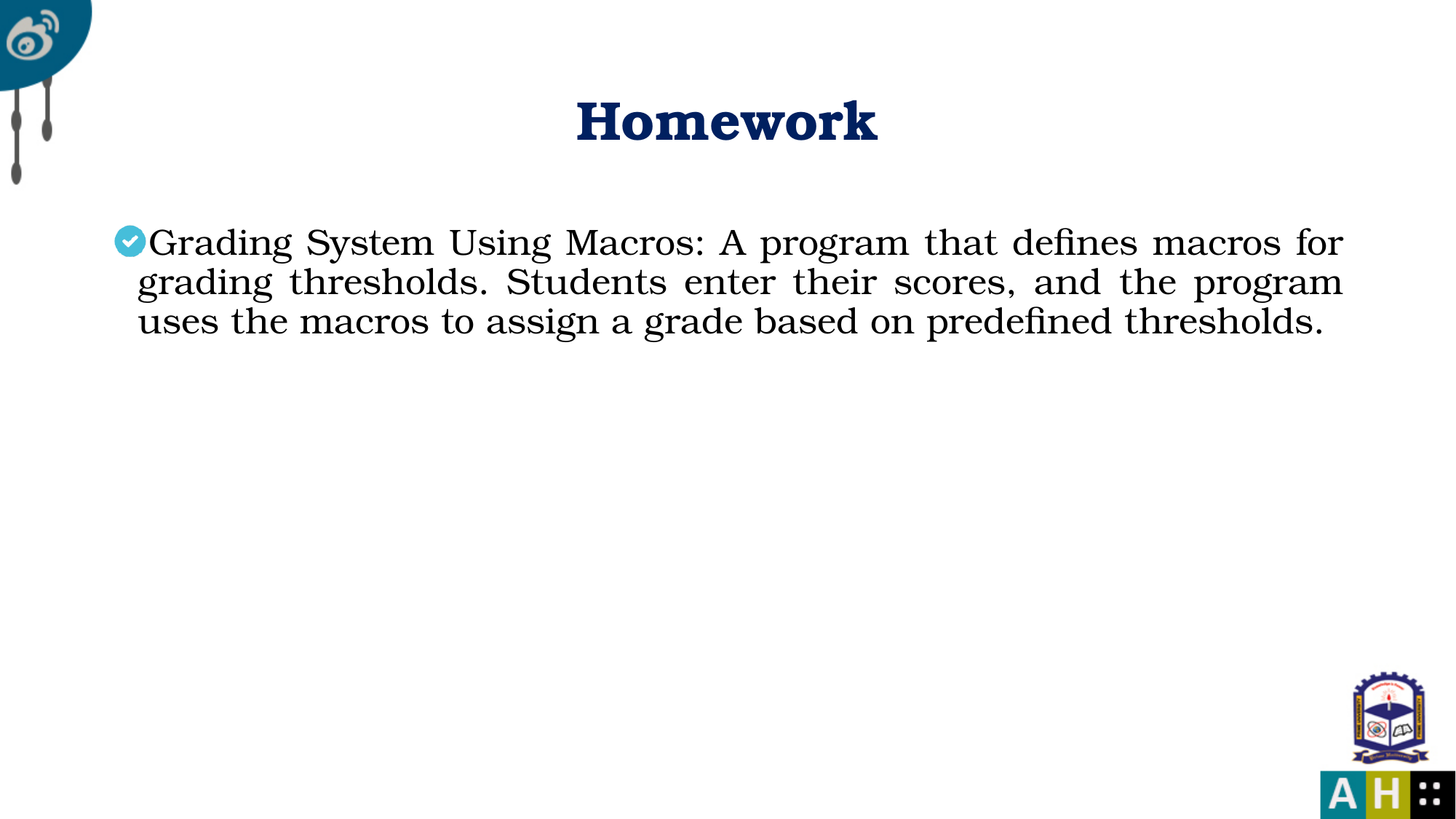

# Homework
Grading System Using Macros: A program that defines macros for grading thresholds. Students enter their scores, and the program uses the macros to assign a grade based on predefined thresholds.